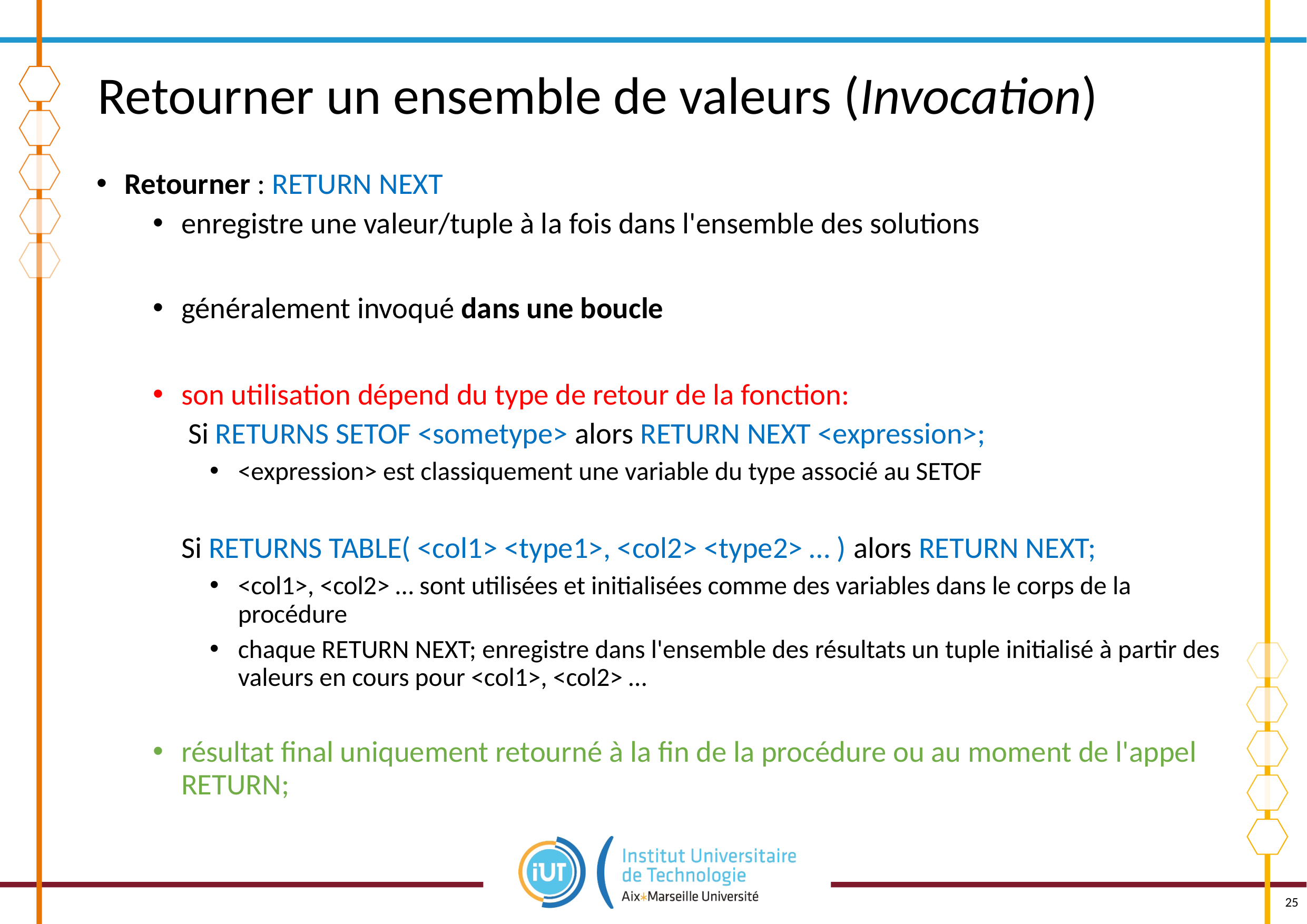

# Retourner un ensemble de valeurs (Invocation)
Retourner : RETURN NEXT
enregistre une valeur/tuple à la fois dans l'ensemble des solutions

généralement invoqué dans une boucle

son utilisation dépend du type de retour de la fonction:
	 Si RETURNS SETOF <sometype> alors RETURN NEXT <expression>;
<expression> est classiquement une variable du type associé au SETOF

	Si RETURNS TABLE( <col1> <type1>, <col2> <type2> … ) alors RETURN NEXT;
<col1>, <col2> … sont utilisées et initialisées comme des variables dans le corps de la procédure
chaque RETURN NEXT; enregistre dans l'ensemble des résultats un tuple initialisé à partir des valeurs en cours pour <col1>, <col2> …

résultat final uniquement retourné à la fin de la procédure ou au moment de l'appel RETURN;

25